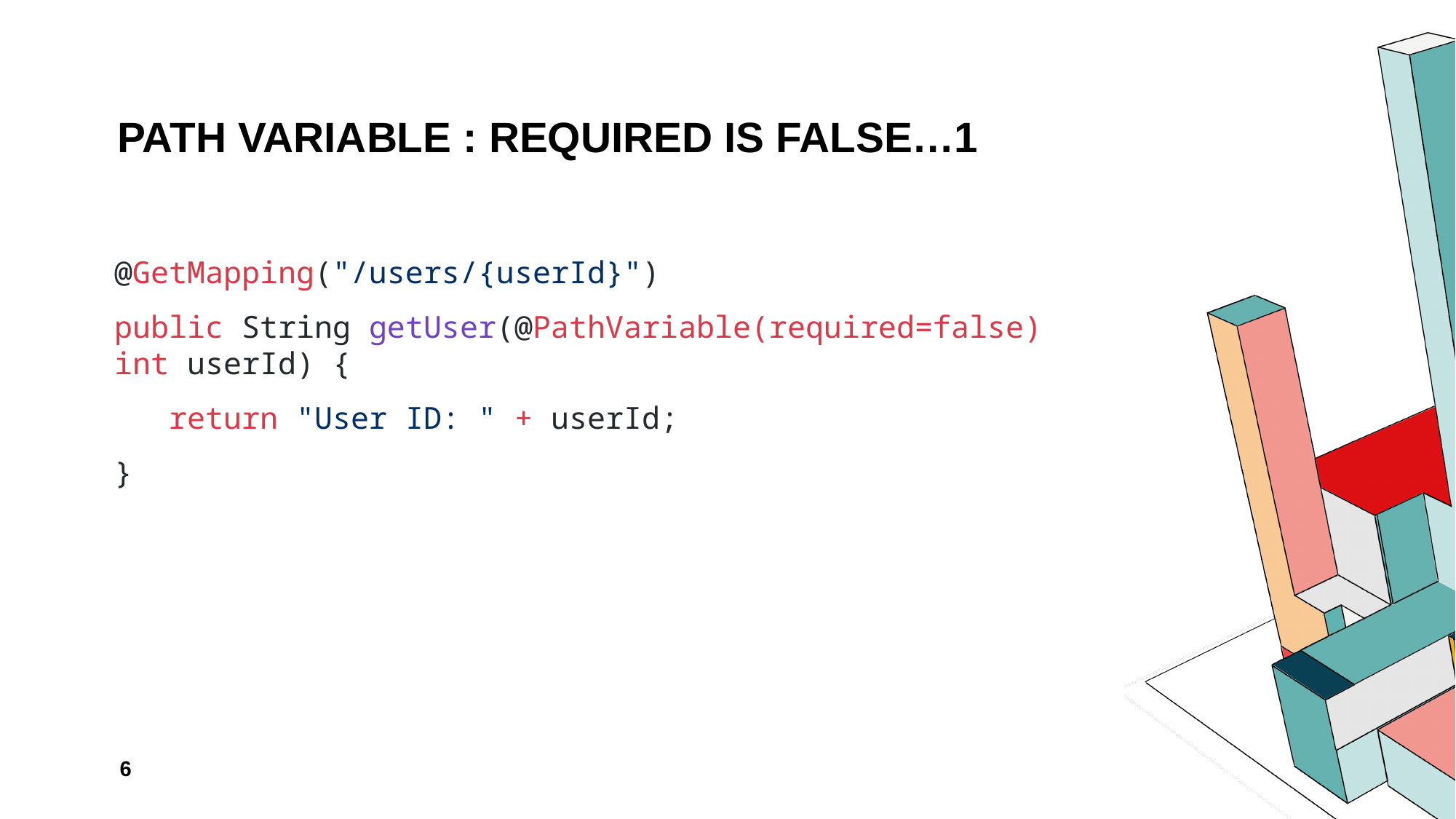

# Path Variable : Required is false…1
@GetMapping("/users/{userId}")
public String getUser(@PathVariable(required=false) int userId) {
   return "User ID: " + userId;
}

6